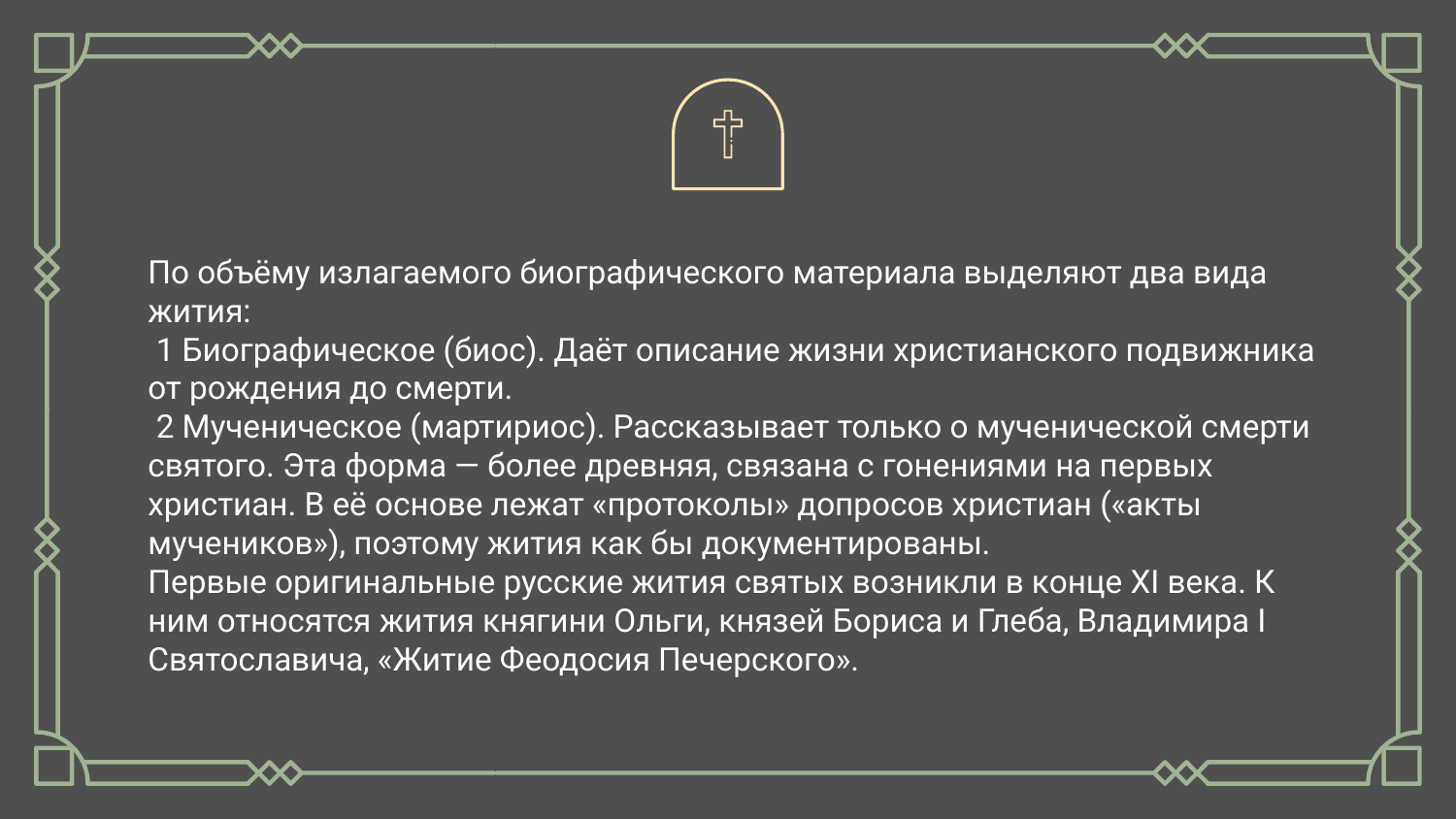

Venus

По объёму излагаемого биографического материала выделяют два вида жития:
 1 Биографическое (биос). Даёт описание жизни христианского подвижника от рождения до смерти.
 2 Мученическое (мартириос). Рассказывает только о мученической смерти святого. Эта форма — более древняя, связана с гонениями на первых христиан. В её основе лежат «протоколы» допросов христиан («акты мучеников»), поэтому жития как бы документированы.
Первые оригинальные русские жития святых возникли в конце XI века. К ним относятся жития княгини Ольги, князей Бориса и Глеба, Владимира I Святославича, «Житие Феодосия Печерского».

Mercury is the closest planet to the Sun and the smallest one in the Solar System—it’s only a bit larger than the Moon
# Mercury